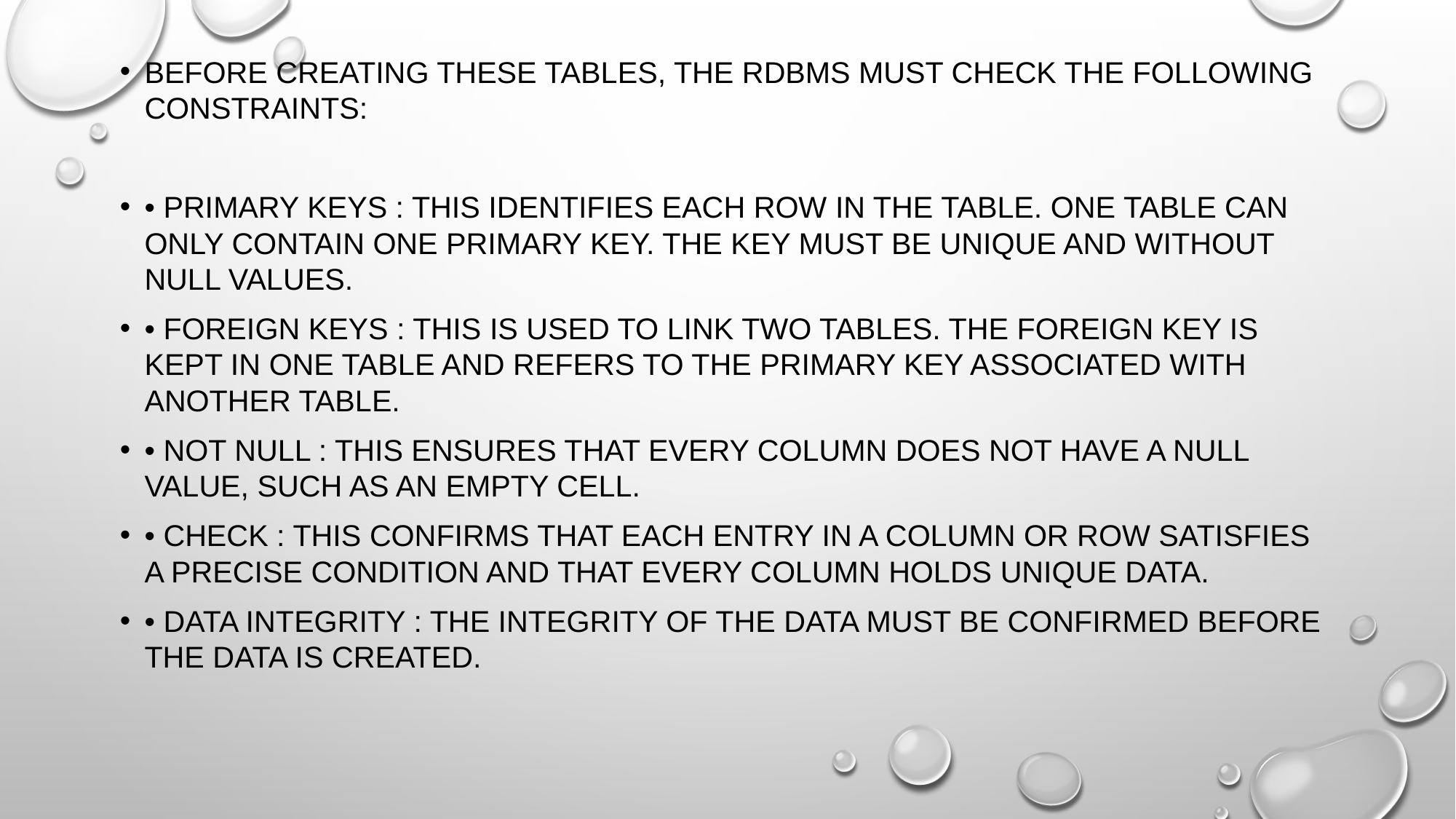

Before creating these tables, the RDBMS must check the following constraints:

• Primary keys : this identifies each row in the table. One table can only contain one primary key. The key must be unique and without null values.
• Foreign keys : this is used to link two tables. The foreign key is kept in one table and refers to the primary key associated with another table.
• Not null : this ensures that every column does not have a null value, such as an empty cell.
• Check : this confirms that each entry in a column or row satisfies a precise condition and that every column holds unique data.
• Data integrity : the integrity of the data must be confirmed before the data is created.